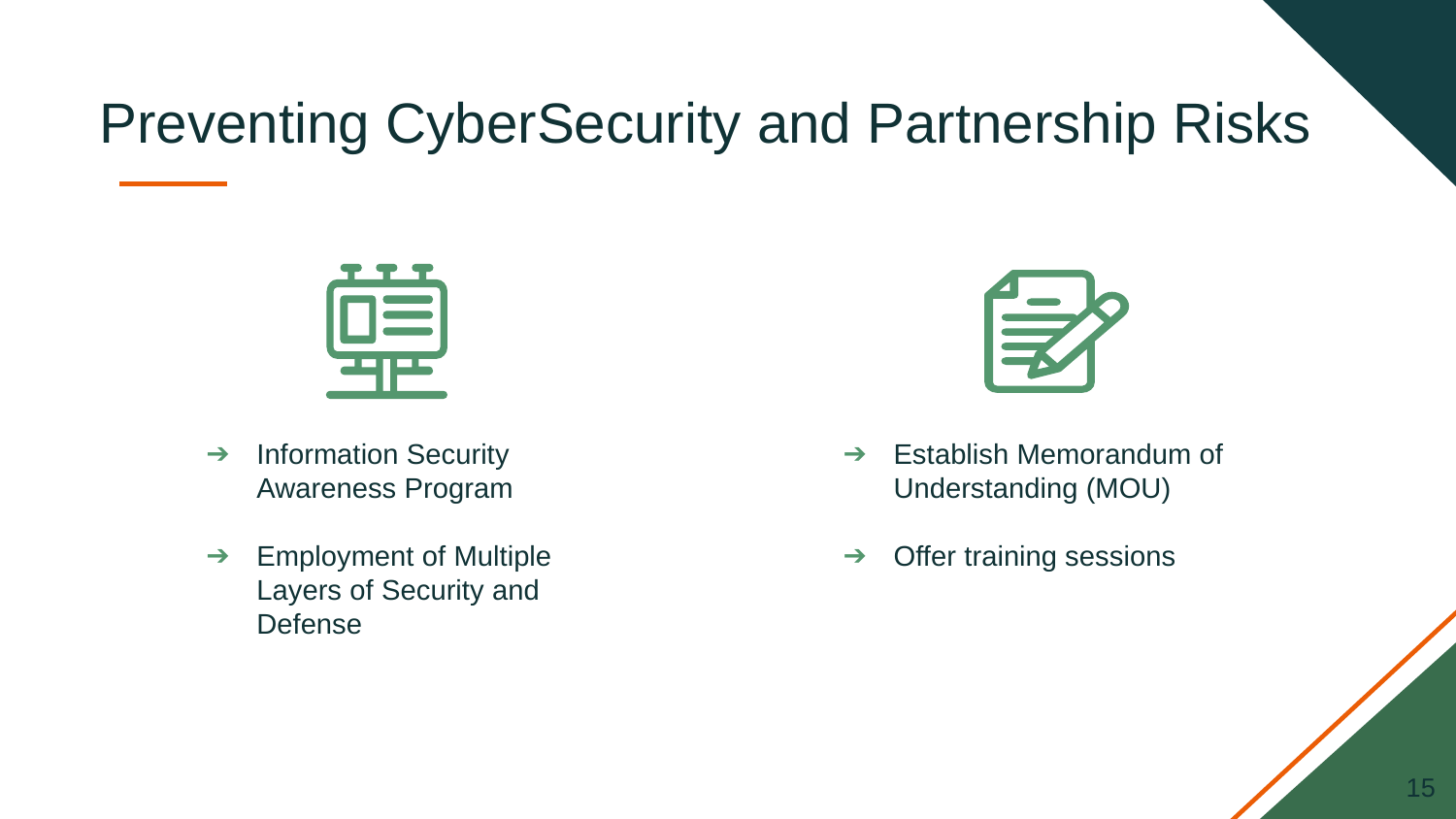

# Preventing CyberSecurity and Partnership Risks

Information Security Awareness Program

Employment of Multiple Layers of Security and Defense
Establish Memorandum of Understanding (MOU)

Offer training sessions

15